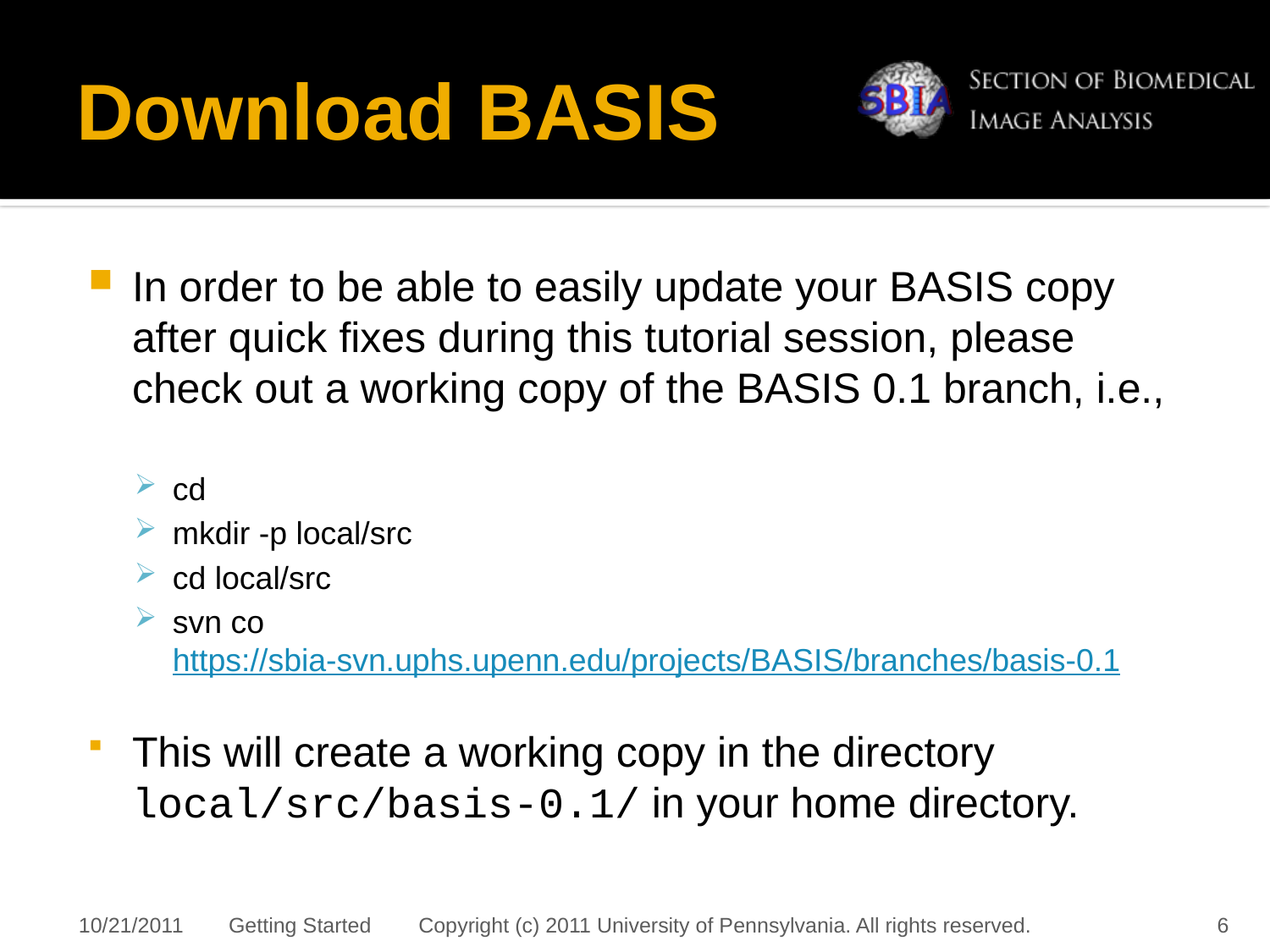

# Download BASIS
In order to be able to easily update your BASIS copy after quick fixes during this tutorial session, please check out a working copy of the BASIS 0.1 branch, i.e.,
cd
mkdir -p local/src
cd local/src
svn co https://sbia-svn.uphs.upenn.edu/projects/BASIS/branches/basis-0.1

This will create a working copy in the directory local/src/basis-0.1/ in your home directory.
10/21/2011
Getting Started        Copyright (c) 2011 University of Pennsylvania. All rights reserved.
6